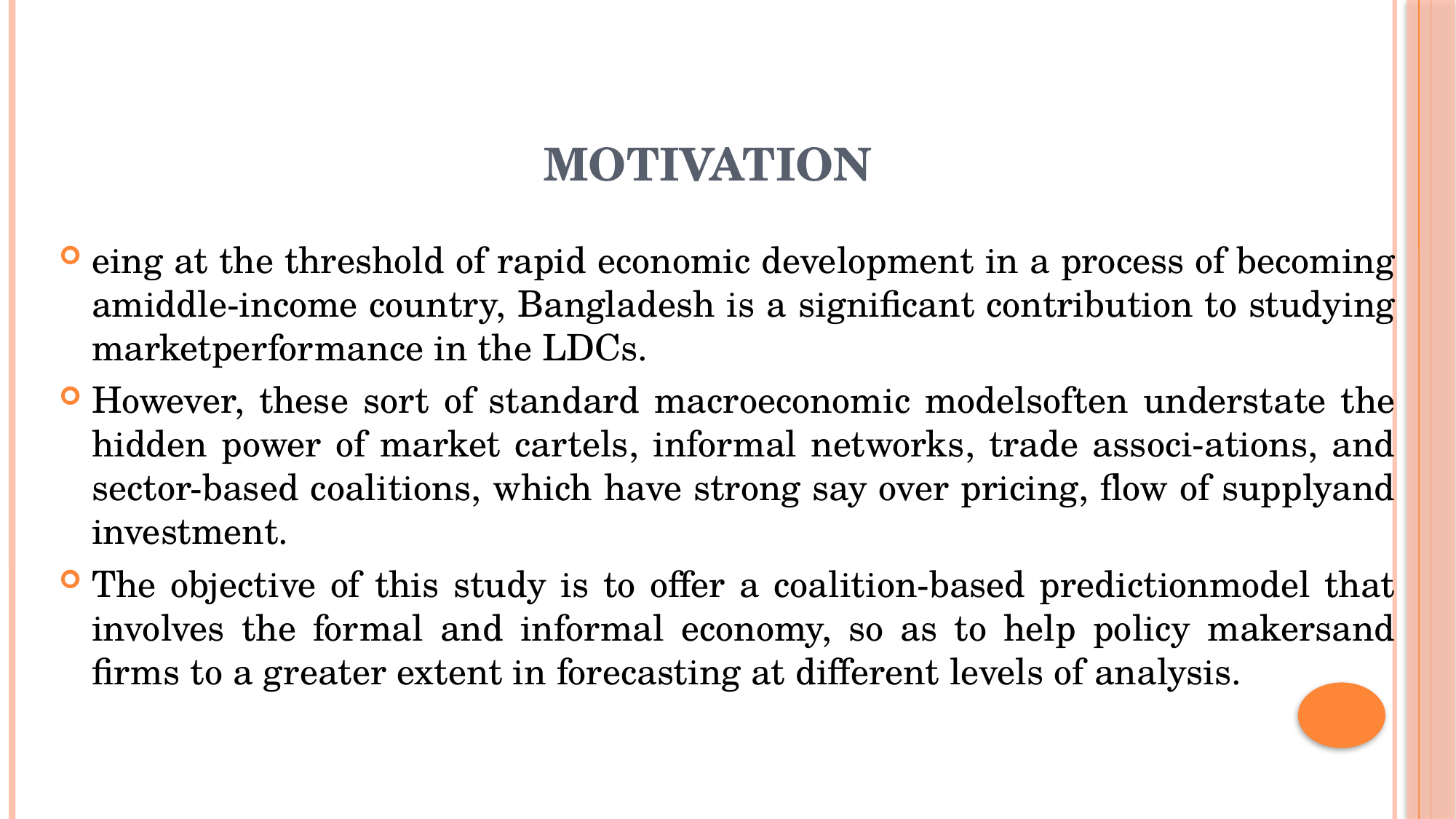

# Motivation
eing at the threshold of rapid economic development in a process of becoming amiddle-income country, Bangladesh is a significant contribution to studying marketperformance in the LDCs.
However, these sort of standard macroeconomic modelsoften understate the hidden power of market cartels, informal networks, trade associ-ations, and sector-based coalitions, which have strong say over pricing, flow of supplyand investment.
The objective of this study is to offer a coalition-based predictionmodel that involves the formal and informal economy, so as to help policy makersand firms to a greater extent in forecasting at different levels of analysis.